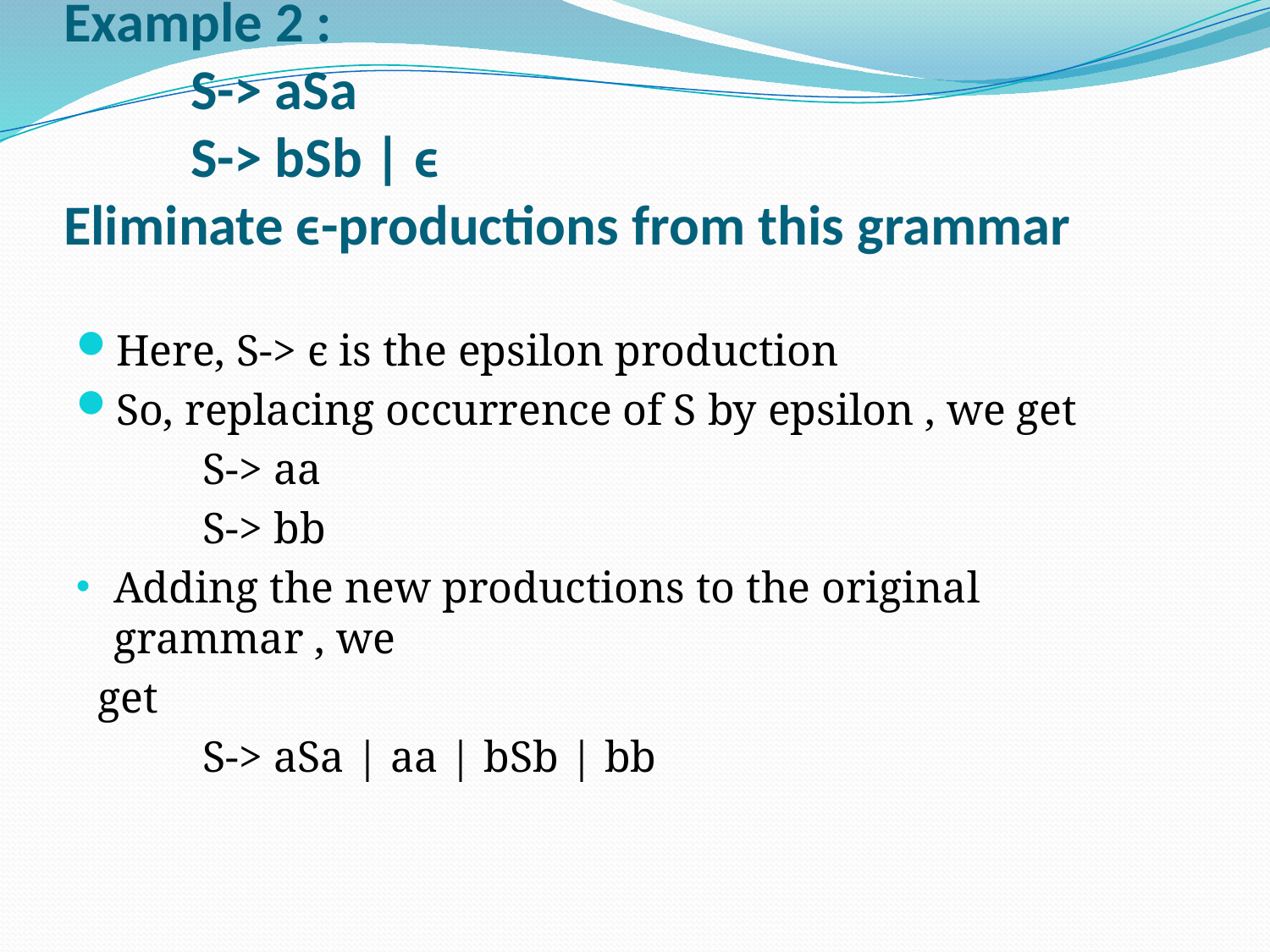

# Example 2 : S-> aSa S-> bSb | ϵ Eliminate ϵ-productions from this grammar
Here, S-> ϵ is the epsilon production
So, replacing occurrence of S by epsilon , we get
	S-> aa
	S-> bb
Adding the new productions to the original grammar , we
  get
	S-> aSa | aa | bSb | bb